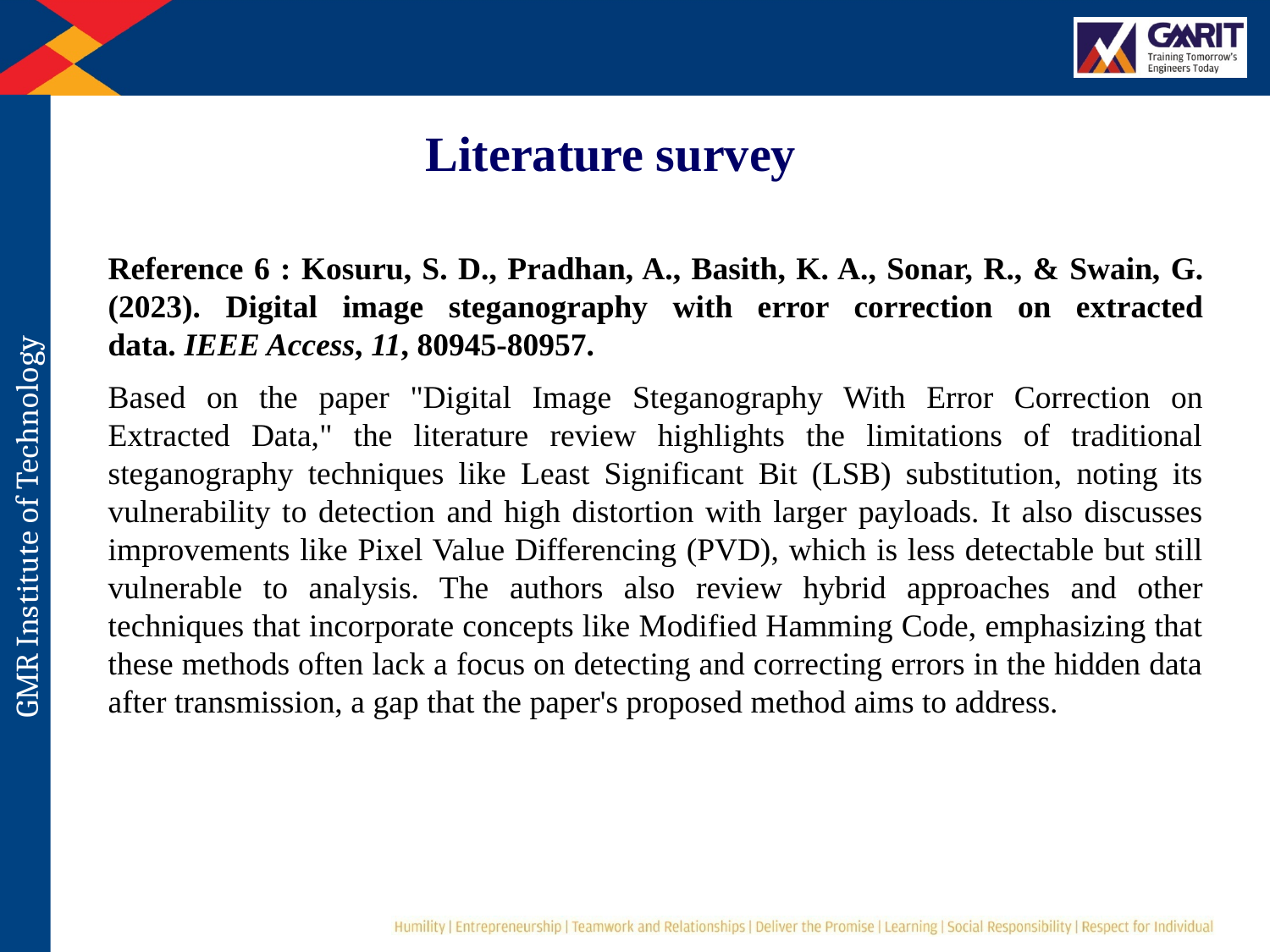

Literature survey
Reference 6 : Kosuru, S. D., Pradhan, A., Basith, K. A., Sonar, R., & Swain, G. (2023). Digital image steganography with error correction on extracted data. IEEE Access, 11, 80945-80957.
Based on the paper "Digital Image Steganography With Error Correction on Extracted Data," the literature review highlights the limitations of traditional steganography techniques like Least Significant Bit (LSB) substitution, noting its vulnerability to detection and high distortion with larger payloads. It also discusses improvements like Pixel Value Differencing (PVD), which is less detectable but still vulnerable to analysis. The authors also review hybrid approaches and other techniques that incorporate concepts like Modified Hamming Code, emphasizing that these methods often lack a focus on detecting and correcting errors in the hidden data after transmission, a gap that the paper's proposed method aims to address.